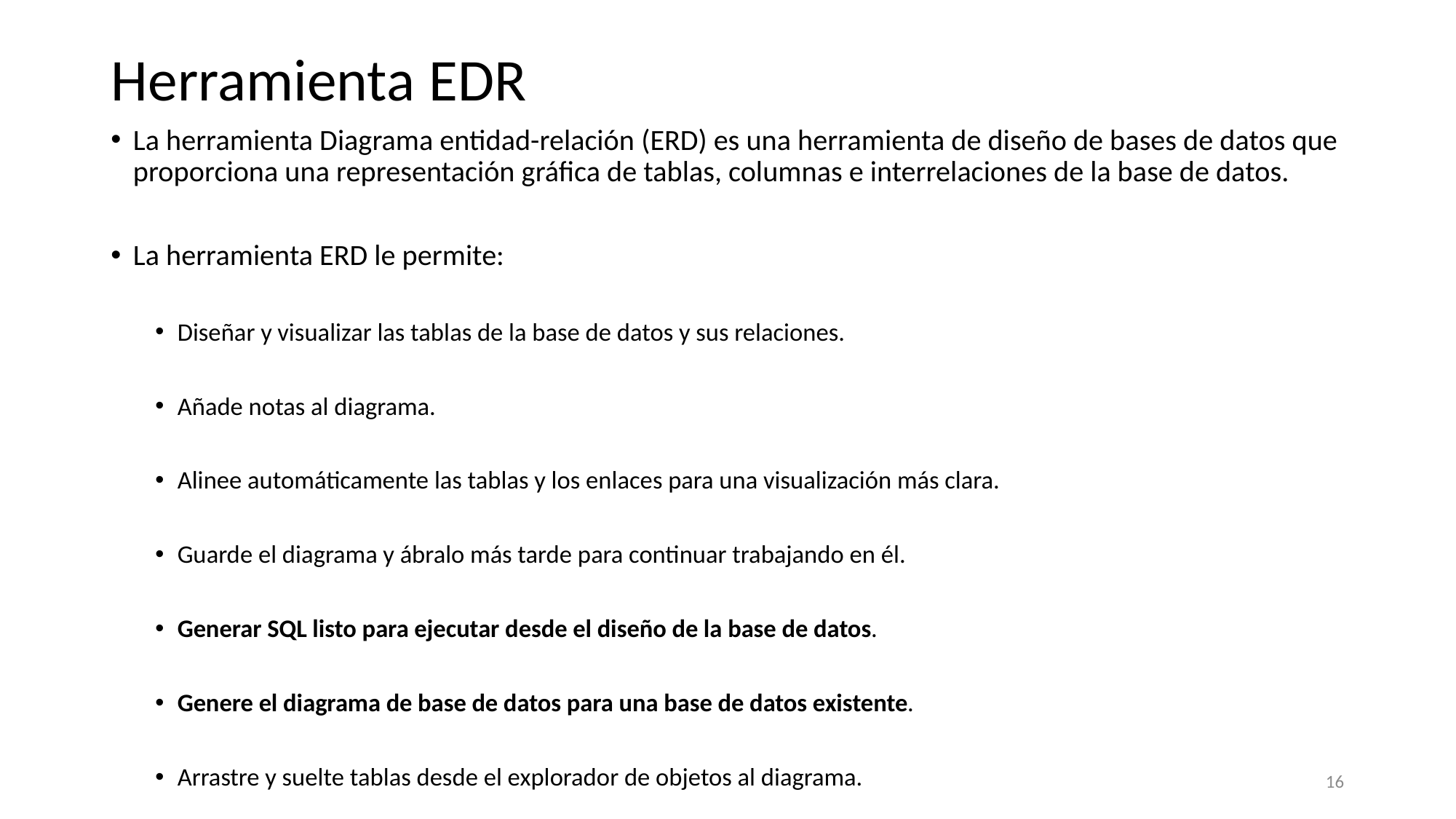

# Herramienta EDR
La herramienta Diagrama entidad-relación (ERD) es una herramienta de diseño de bases de datos que proporciona una representación gráfica de tablas, columnas e interrelaciones de la base de datos.

La herramienta ERD le permite:

Diseñar y visualizar las tablas de la base de datos y sus relaciones.

Añade notas al diagrama.

Alinee automáticamente las tablas y los enlaces para una visualización más clara.

Guarde el diagrama y ábralo más tarde para continuar trabajando en él.

Generar SQL listo para ejecutar desde el diseño de la base de datos.

Genere el diagrama de base de datos para una base de datos existente.

Arrastre y suelte tablas desde el explorador de objetos al diagrama.
16